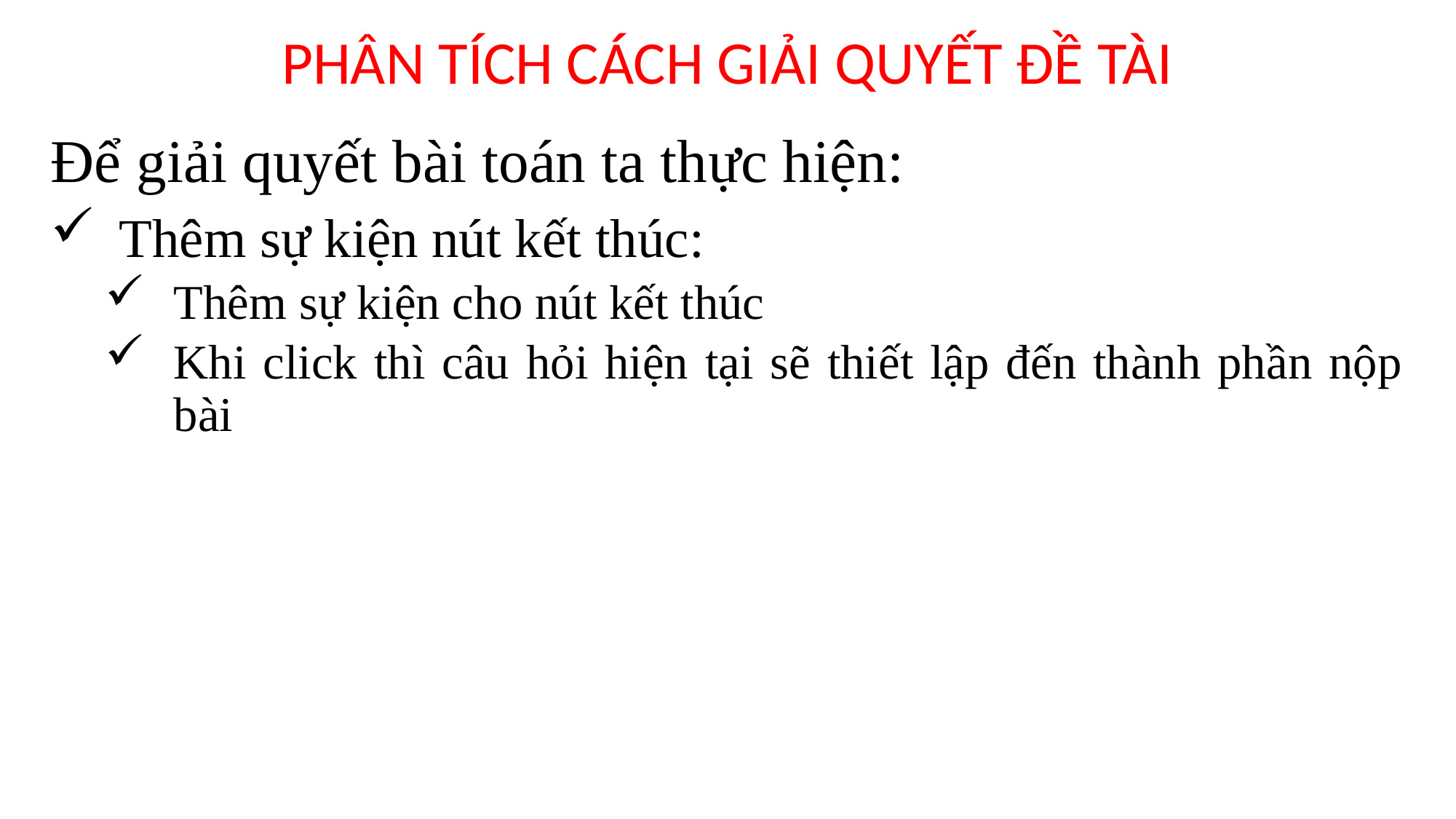

PHÂN TÍCH CÁCH GIẢI QUYẾT ĐỀ TÀI
Để giải quyết bài toán ta thực hiện:
Thêm sự kiện nút kết thúc:
Thêm sự kiện cho nút kết thúc
Khi click thì câu hỏi hiện tại sẽ thiết lập đến thành phần nộp bài